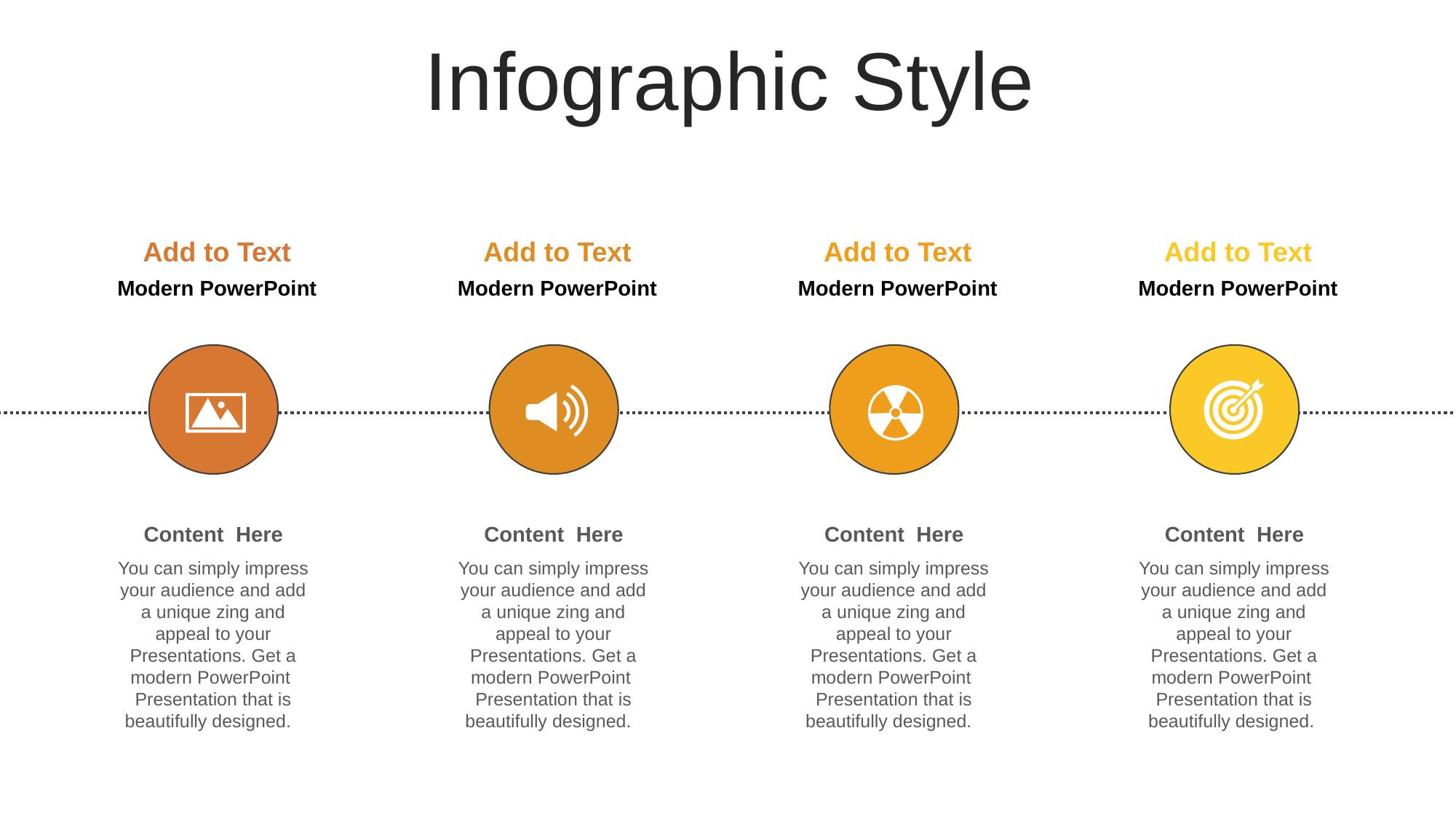

Infographic Style
Add to Text
Modern PowerPoint
Add to Text
Modern PowerPoint
Add to Text
Modern PowerPoint
Add to Text
Modern PowerPoint

Content  Here
You can simply impress your audience and add a unique zing and appeal to your Presentations. Get a modern PowerPoint  Presentation that is beautifully designed.
Content  Here
You can simply impress your audience and add a unique zing and appeal to your Presentations. Get a modern PowerPoint  Presentation that is beautifully designed.
Content  Here
You can simply impress your audience and add a unique zing and appeal to your Presentations. Get a modern PowerPoint  Presentation that is beautifully designed.
Content  Here
You can simply impress your audience and add a unique zing and appeal to your Presentations. Get a modern PowerPoint  Presentation that is beautifully designed.